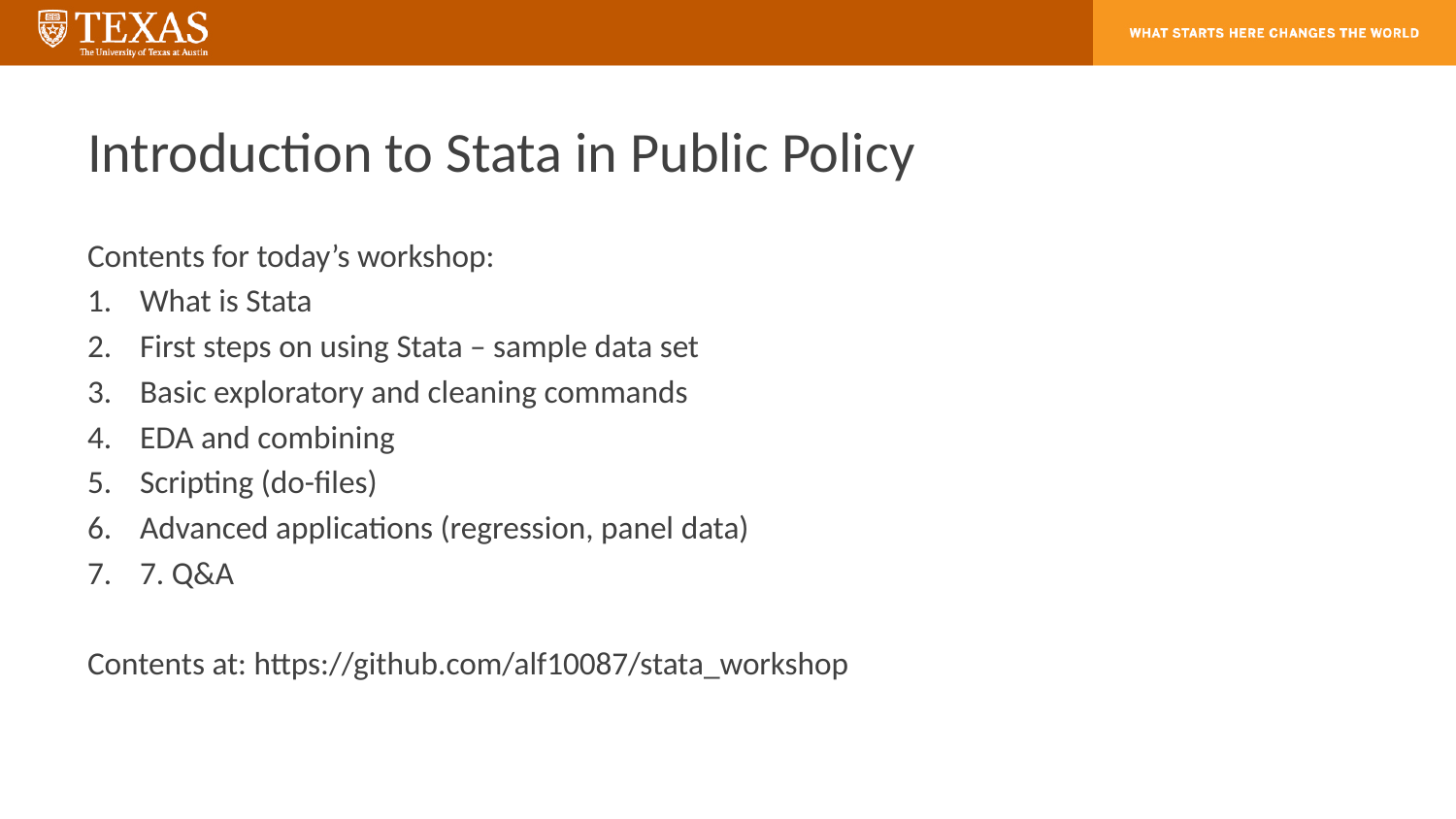

# Introduction to Stata in Public Policy
Contents for today’s workshop:
What is Stata
First steps on using Stata – sample data set
Basic exploratory and cleaning commands
EDA and combining
Scripting (do-files)
Advanced applications (regression, panel data)
7. Q&A

Contents at: https://github.com/alf10087/stata_workshop